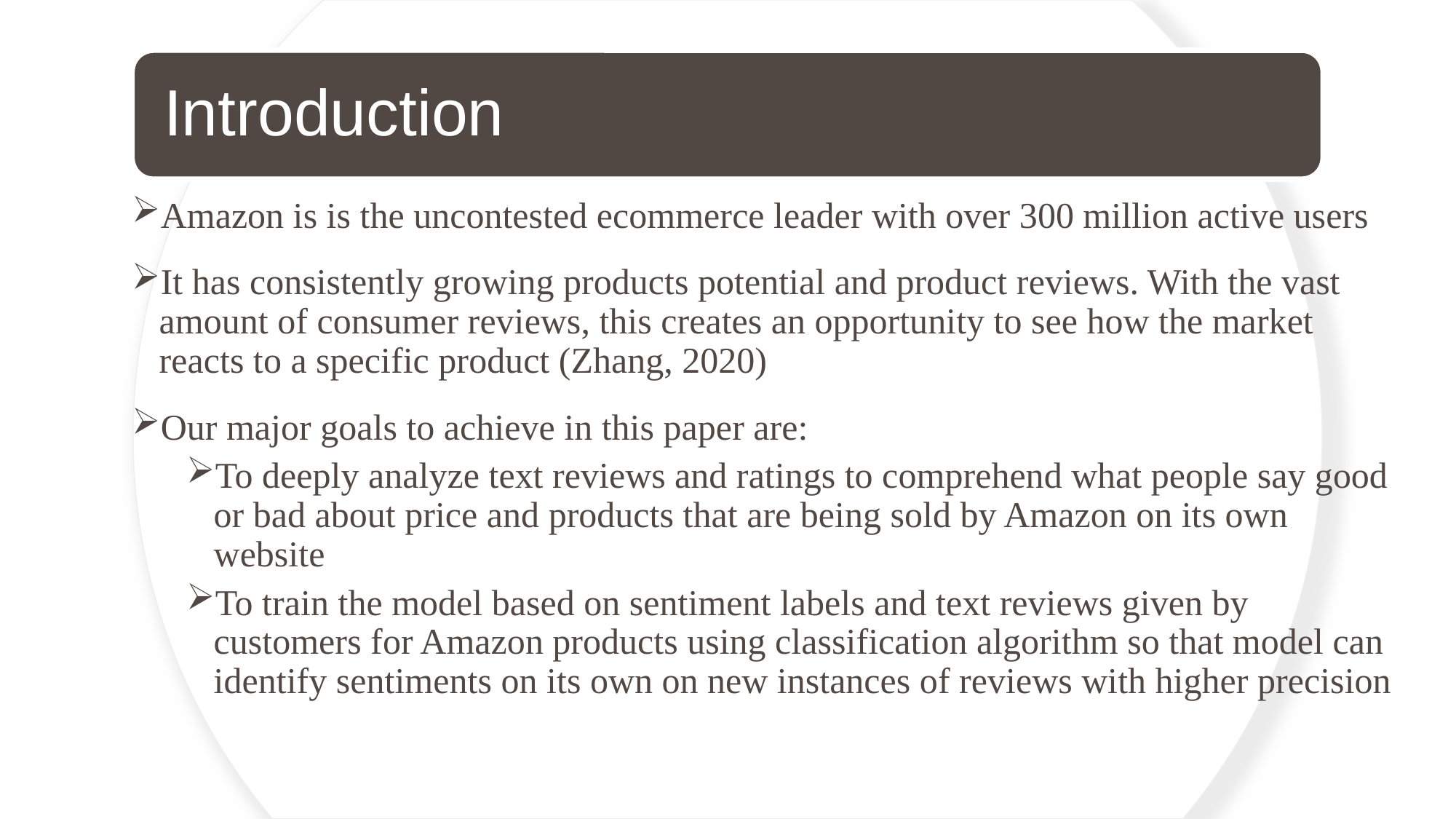

Introduction
Amazon is is the uncontested ecommerce leader with over 300 million active users
It has consistently growing products potential and product reviews. With the vast amount of consumer reviews, this creates an opportunity to see how the market reacts to a specific product (Zhang, 2020)
Our major goals to achieve in this paper are:
To deeply analyze text reviews and ratings to comprehend what people say good or bad about price and products that are being sold by Amazon on its own website
To train the model based on sentiment labels and text reviews given by customers for Amazon products using classification algorithm so that model can identify sentiments on its own on new instances of reviews with higher precision